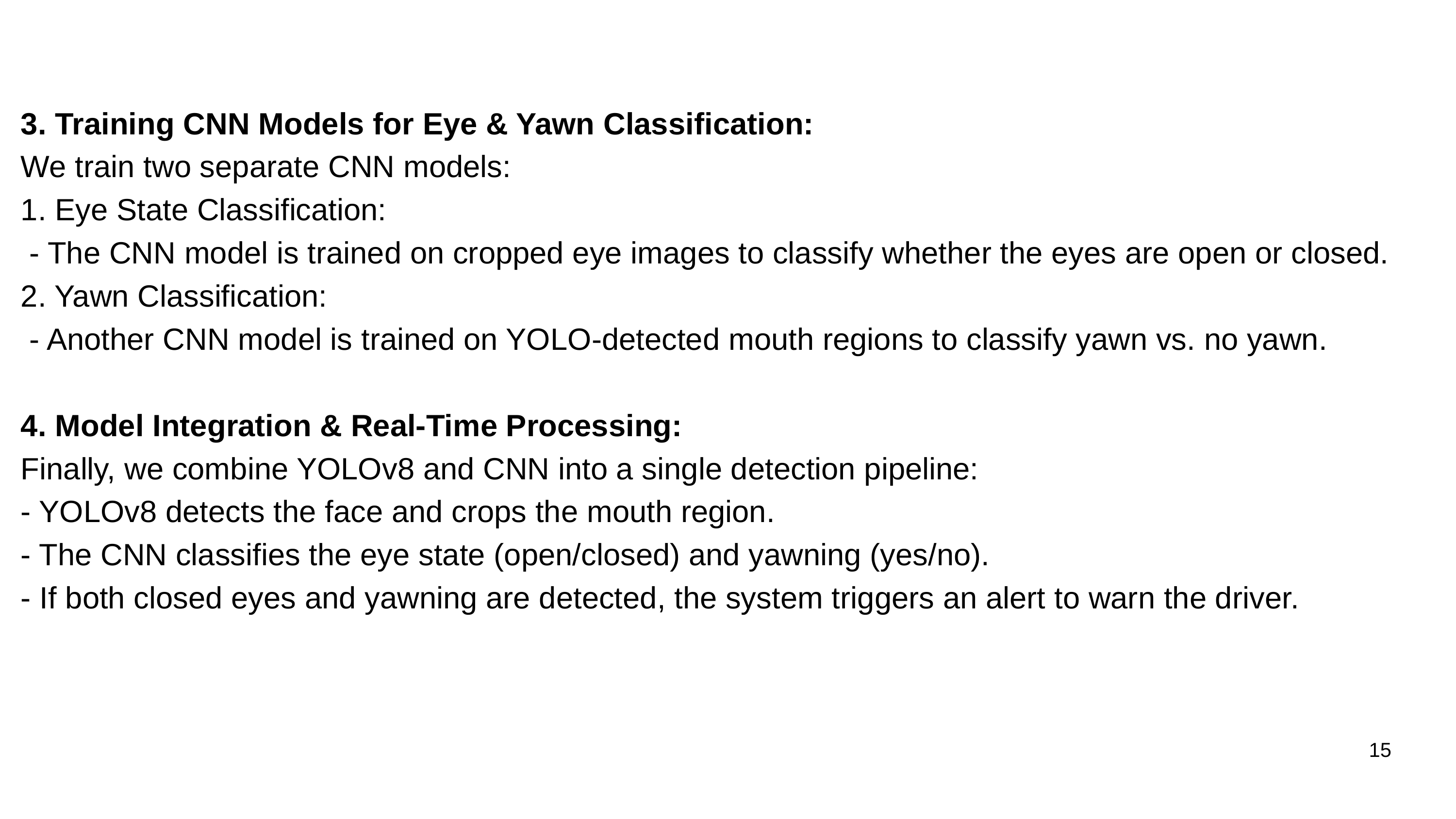

3. Training CNN Models for Eye & Yawn Classification:
We train two separate CNN models:
1. Eye State Classification:
 - The CNN model is trained on cropped eye images to classify whether the eyes are open or closed.
2. Yawn Classification:
 - Another CNN model is trained on YOLO-detected mouth regions to classify yawn vs. no yawn.

4. Model Integration & Real-Time Processing:
Finally, we combine YOLOv8 and CNN into a single detection pipeline:
- YOLOv8 detects the face and crops the mouth region.
- The CNN classifies the eye state (open/closed) and yawning (yes/no).
- If both closed eyes and yawning are detected, the system triggers an alert to warn the driver.

15